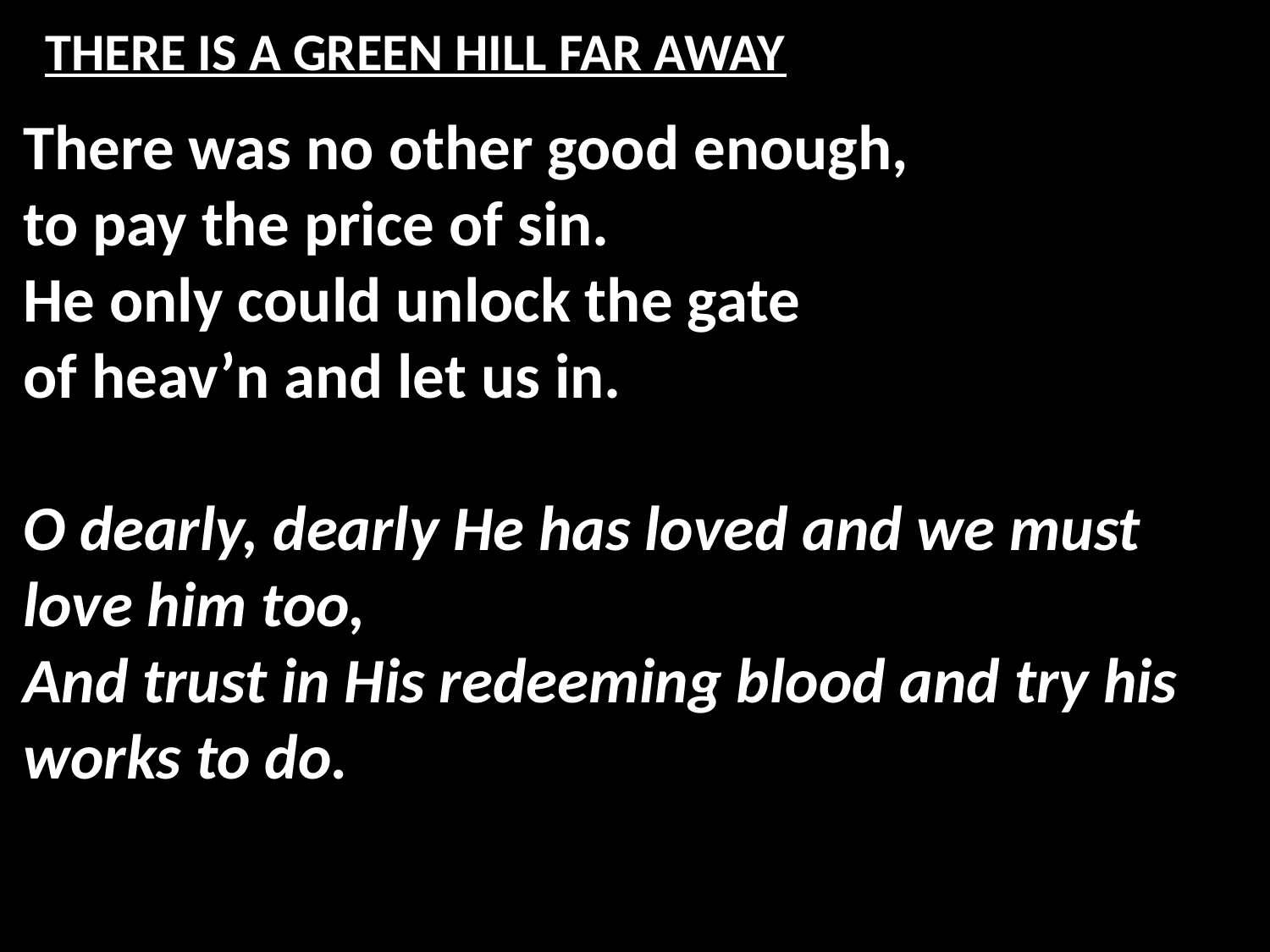

# THERE IS A GREEN HILL FAR AWAY
There was no other good enough,
to pay the price of sin.
He only could unlock the gate
of heav’n and let us in.

O dearly, dearly He has loved and we must love him too,
And trust in His redeeming blood and try his works to do.